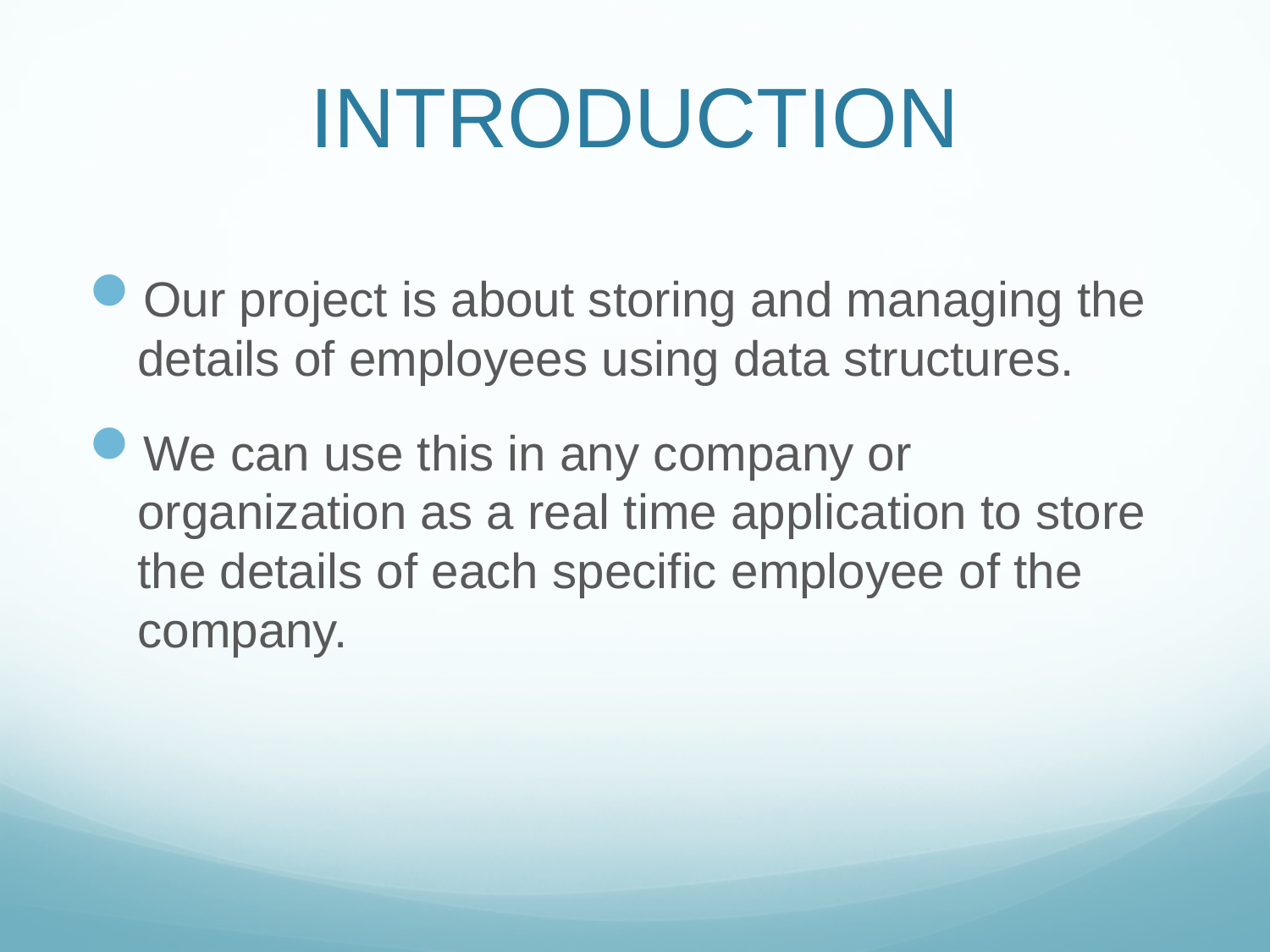

# INTRODUCTION
Our project is about storing and managing the details of employees using data structures.
We can use this in any company or organization as a real time application to store the details of each specific employee of the company.